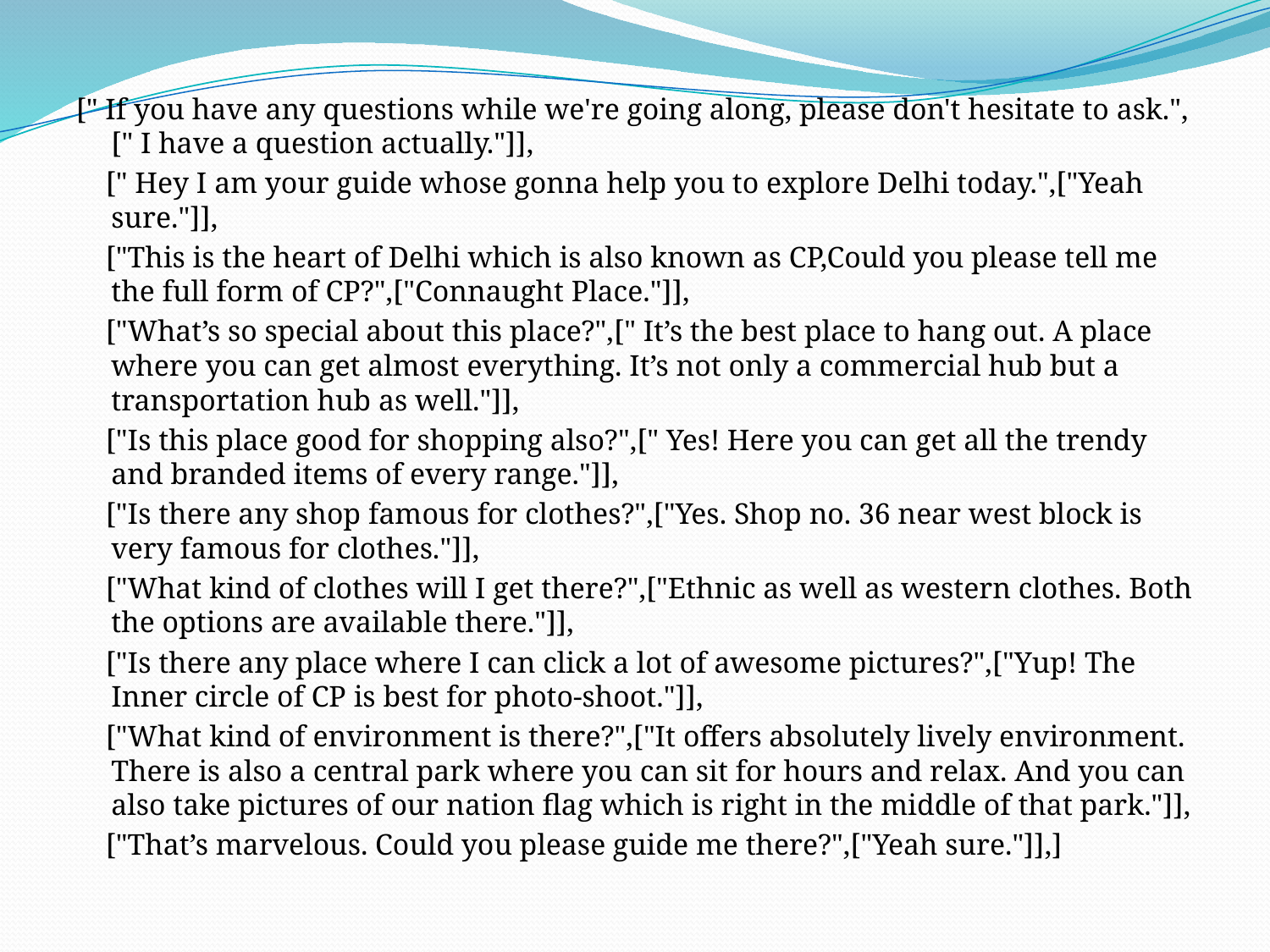

[" If you have any questions while we're going along, please don't hesitate to ask.",[" I have a question actually."]],
    [" Hey I am your guide whose gonna help you to explore Delhi today.",["Yeah sure."]],
    ["This is the heart of Delhi which is also known as CP,Could you please tell me the full form of CP?",["Connaught Place."]],
    ["What’s so special about this place?",[" It’s the best place to hang out. A place where you can get almost everything. It’s not only a commercial hub but a transportation hub as well."]],
    ["Is this place good for shopping also?",[" Yes! Here you can get all the trendy and branded items of every range."]],
    ["Is there any shop famous for clothes?",["Yes. Shop no. 36 near west block is very famous for clothes."]],
    ["What kind of clothes will I get there?",["Ethnic as well as western clothes. Both the options are available there."]],
    ["Is there any place where I can click a lot of awesome pictures?",["Yup! The Inner circle of CP is best for photo-shoot."]],
    ["What kind of environment is there?",["It offers absolutely lively environment. There is also a central park where you can sit for hours and relax. And you can also take pictures of our nation flag which is right in the middle of that park."]],
    ["That’s marvelous. Could you please guide me there?",["Yeah sure."]],]